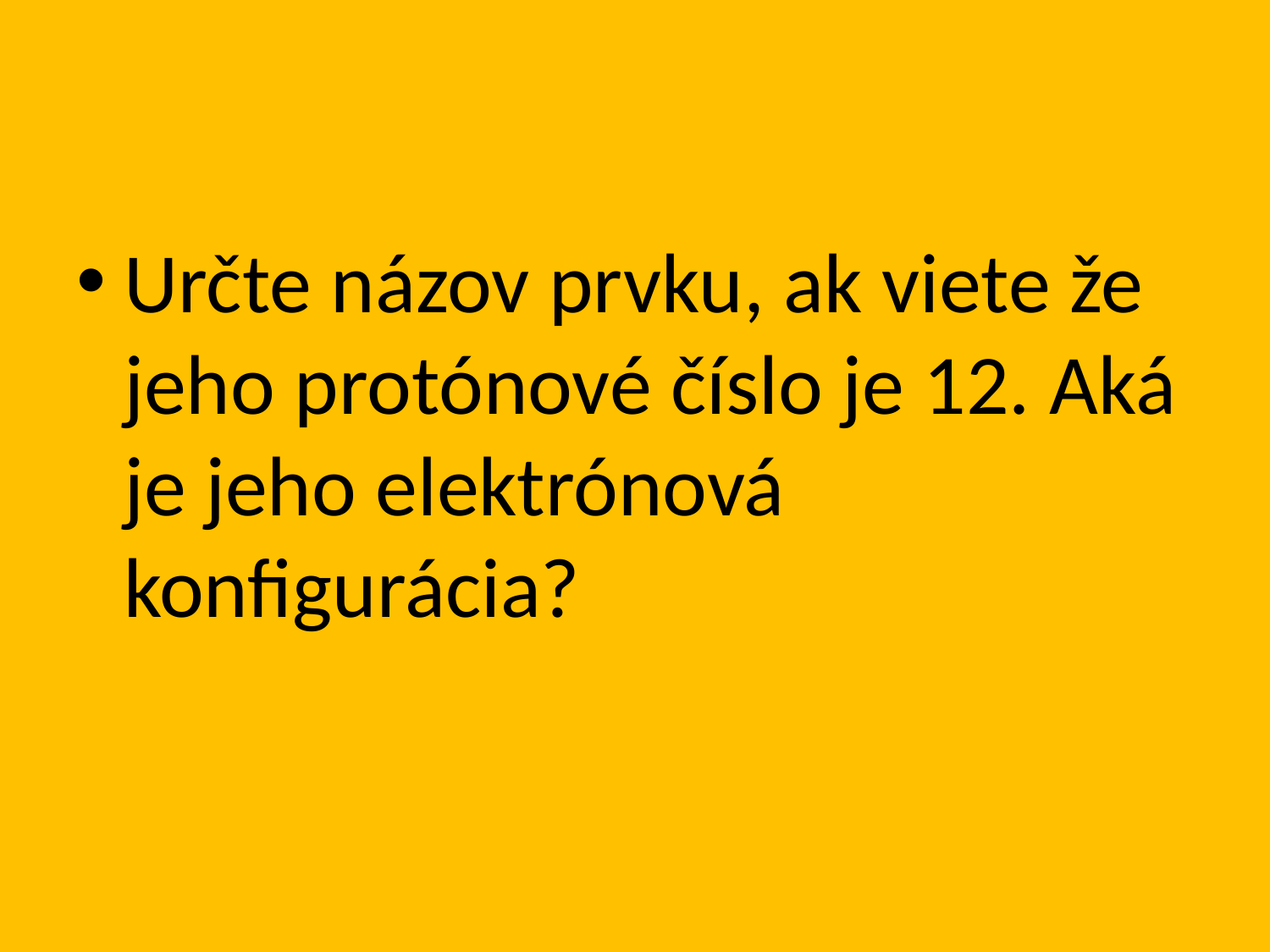

#
Určte názov prvku, ak viete že jeho protónové číslo je 12. Aká je jeho elektrónová konfigurácia?